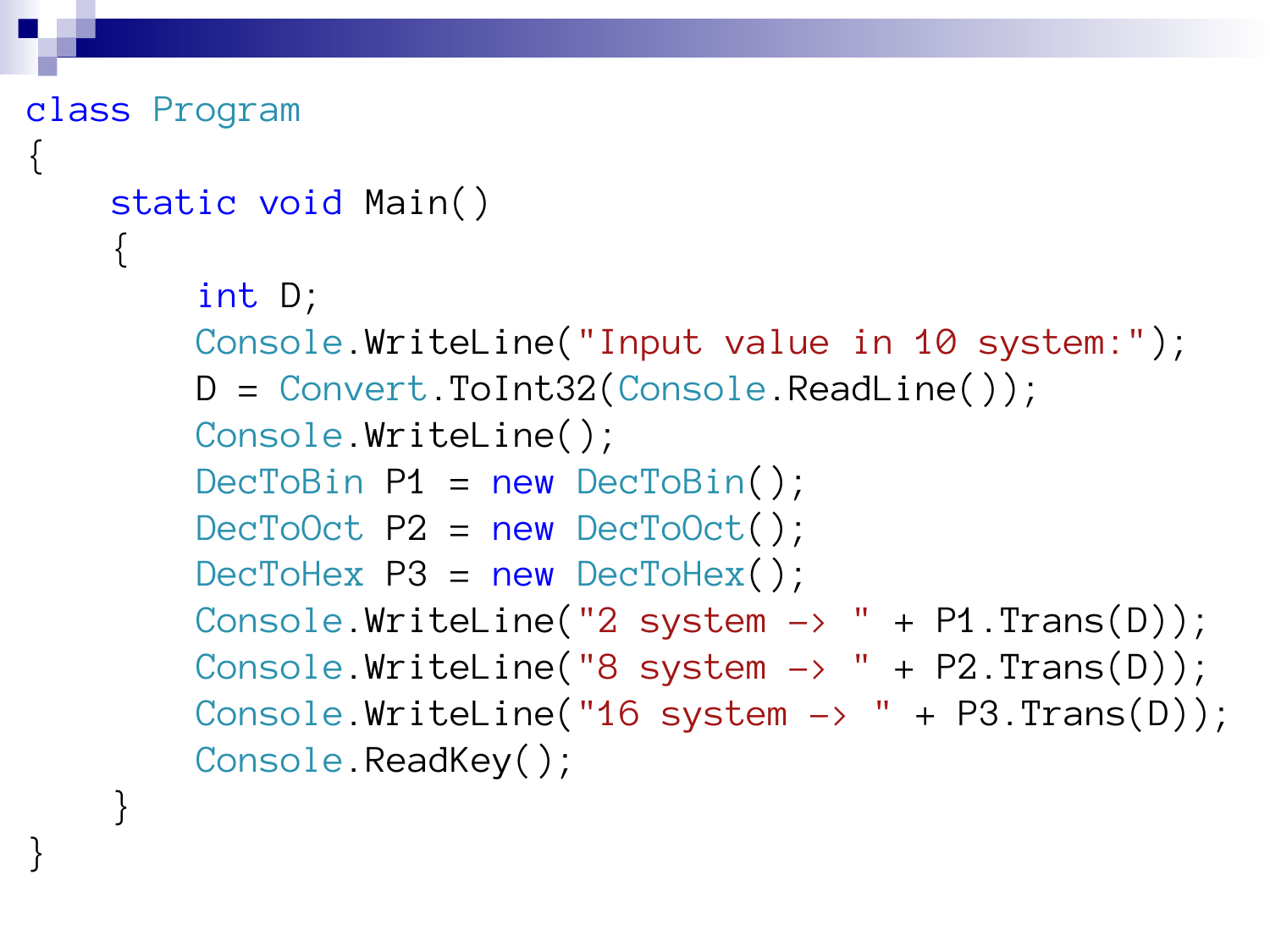

class Program
{
    static void Main()
    {
        int D;
        Console.WriteLine("Input value in 10 system:");
        D = Convert.ToInt32(Console.ReadLine());
        Console.WriteLine();
        DecToBin P1 = new DecToBin();
        DecToOct P2 = new DecToOct();
        DecToHex P3 = new DecToHex();
        Console.WriteLine("2 system -> " + P1.Trans(D));
        Console.WriteLine("8 system -> " + P2.Trans(D));
        Console.WriteLine("16 system -> " + P3.Trans(D));
        Console.ReadKey();
    }
}